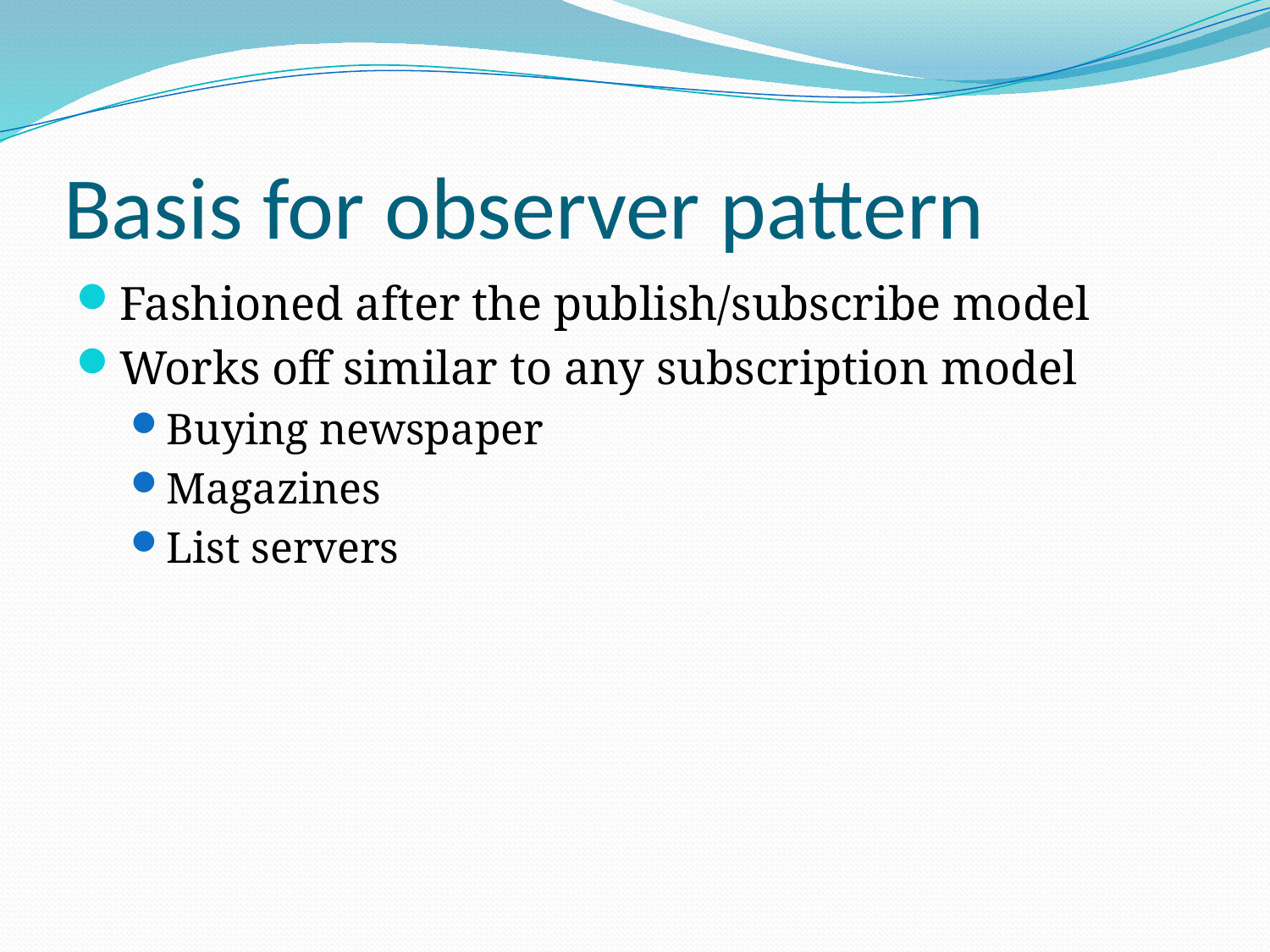

# Basis for observer pattern
Fashioned after the publish/subscribe model
Works off similar to any subscription model
Buying newspaper
Magazines
List servers